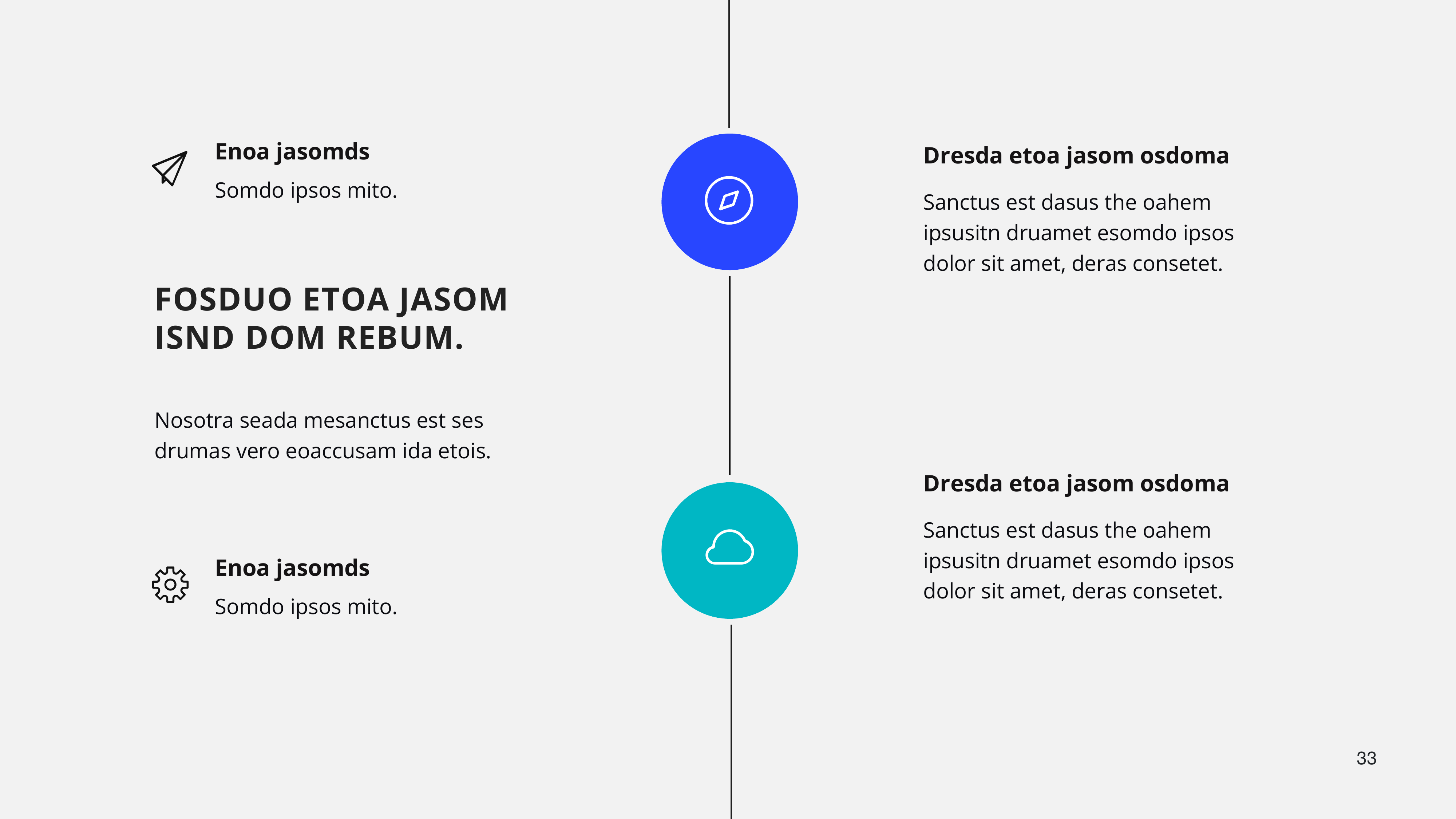

Enoa jasomds
Dresda etoa jasom osdoma

Somdo ipsos mito.

Sanctus est dasus the oahem ipsusitn druamet esomdo ipsos dolor sit amet, deras consetet.
Fosduo etoa jasom ISND DOM rebum.

Nosotra seada mesanctus est ses drumas vero eoaccusam ida etois.
Dresda etoa jasom osdoma

Sanctus est dasus the oahem ipsusitn druamet esomdo ipsos dolor sit amet, deras consetet.

Enoa jasomds

Somdo ipsos mito.

33